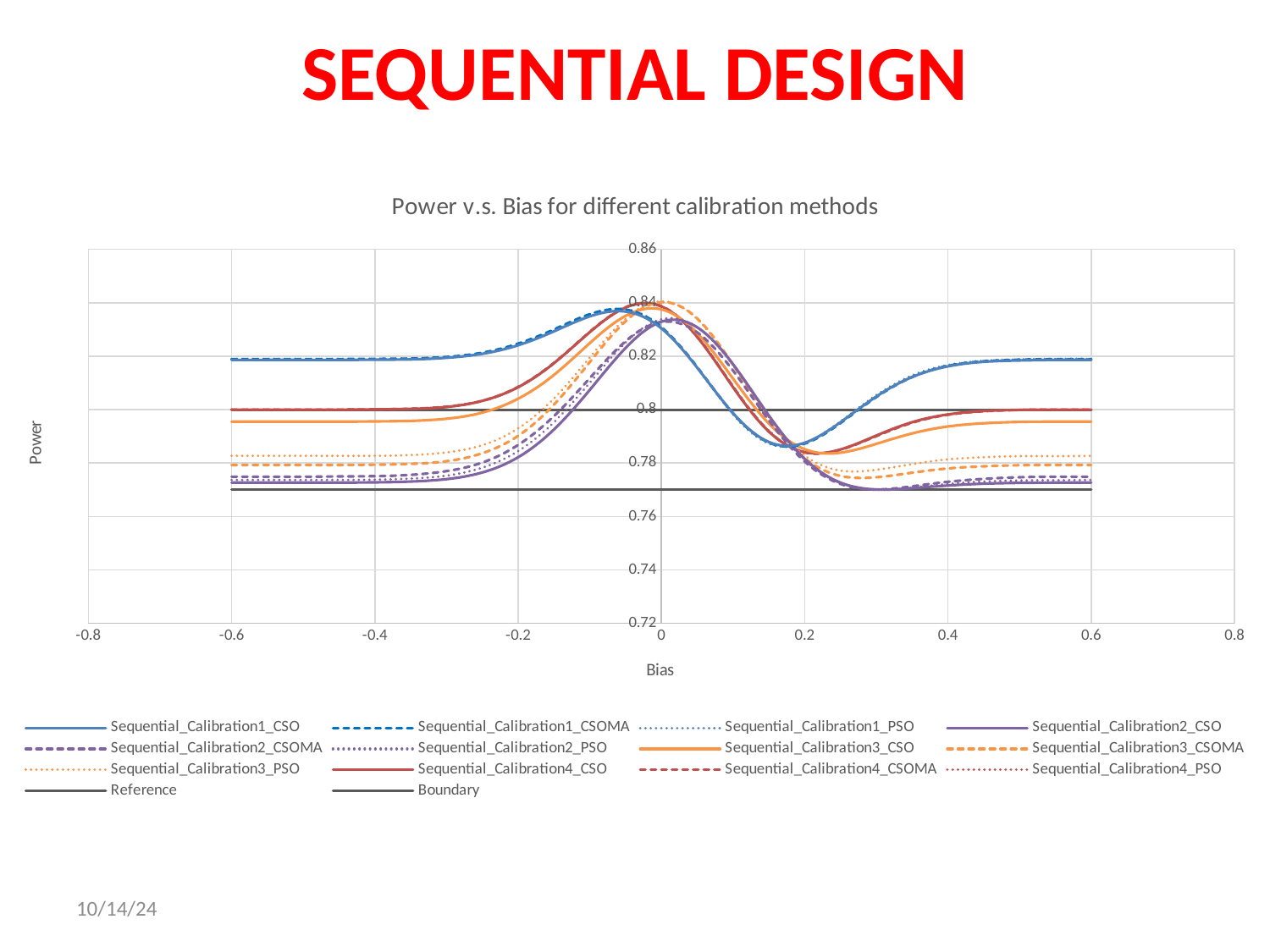

# Sequential Design

### Chart: Power v.s. Bias for different calibration methods

| Category | Sequential_Calibration1_CSO | Sequential_Calibration1_CSOMA | Sequential_Calibration1_PSO | Sequential_Calibration2_CSO | Sequential_Calibration2_CSOMA | Sequential_Calibration2_PSO | Sequential_Calibration3_CSO | Sequential_Calibration3_CSOMA | Sequential_Calibration3_PSO | Sequential_Calibration4_CSO | Sequential_Calibration4_CSOMA | Sequential_Calibration4_PSO | Reference | Boundary |
|---|---|---|---|---|---|---|---|---|---|---|---|---|---|---|
10/14/24